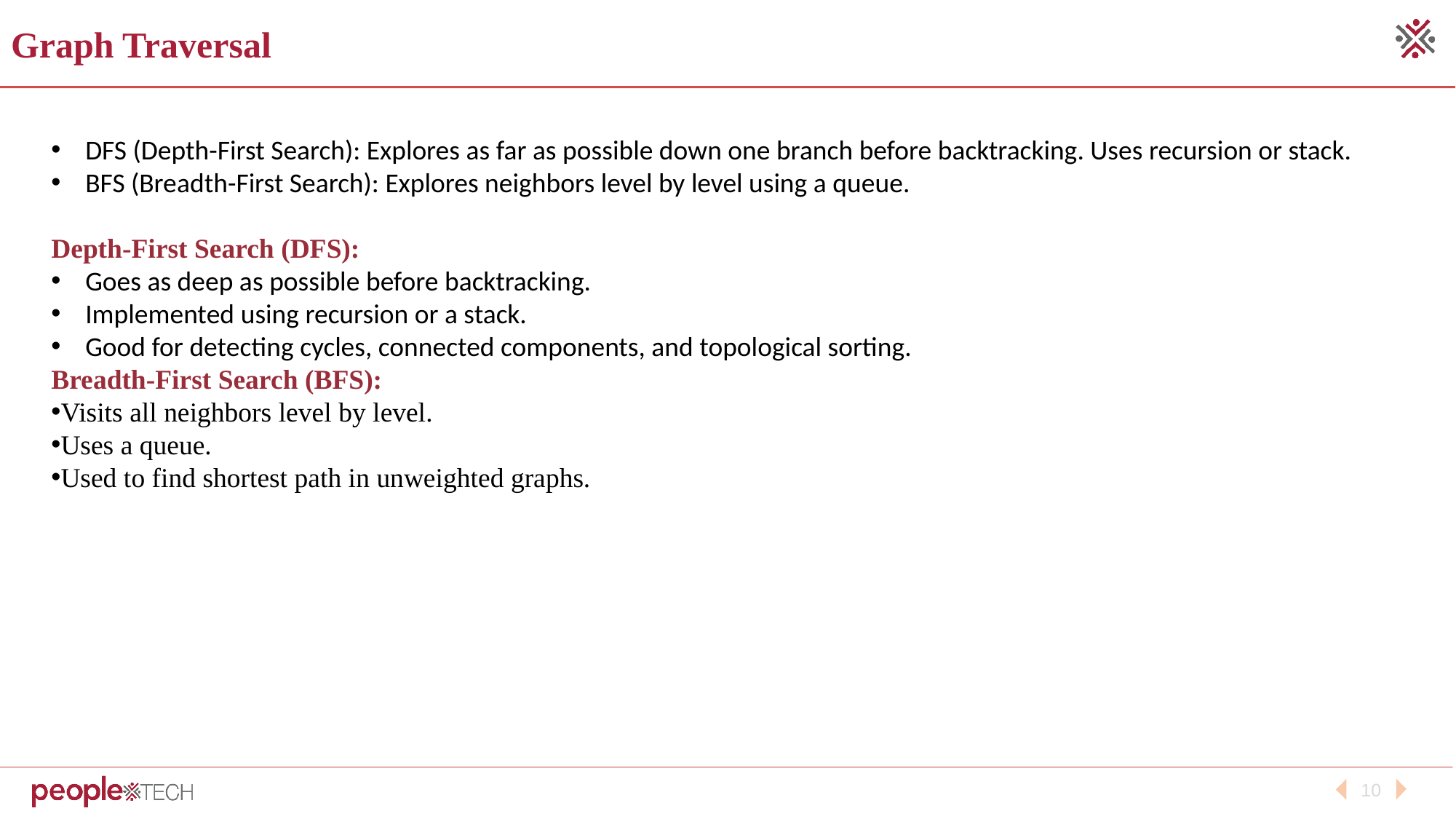

Graph Traversal
DFS (Depth-First Search): Explores as far as possible down one branch before backtracking. Uses recursion or stack.
BFS (Breadth-First Search): Explores neighbors level by level using a queue.

Depth-First Search (DFS):
Goes as deep as possible before backtracking.
Implemented using recursion or a stack.
Good for detecting cycles, connected components, and topological sorting.
Breadth-First Search (BFS):
Visits all neighbors level by level.
Uses a queue.
Used to find shortest path in unweighted graphs.